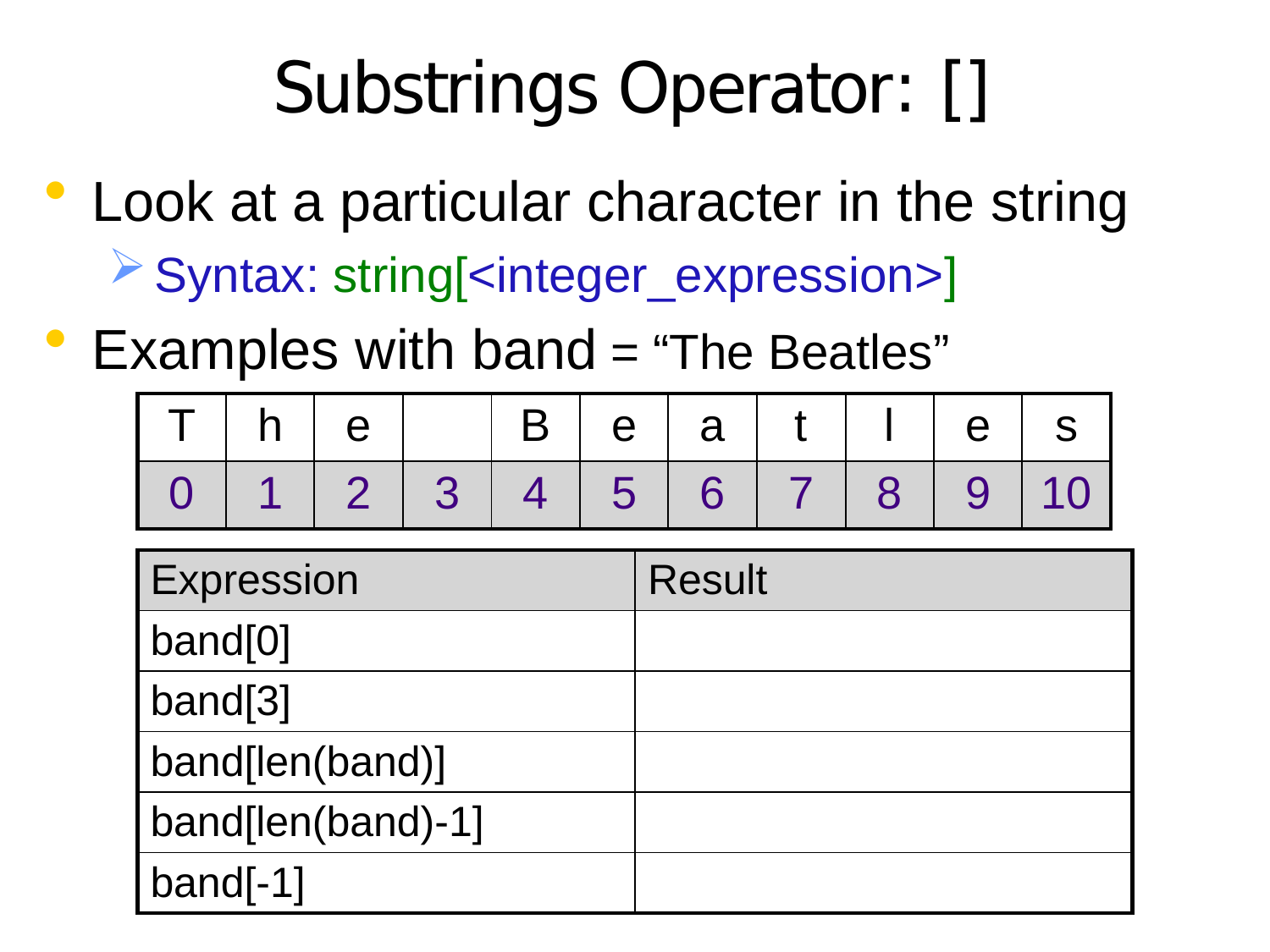

# Substrings Operator: []
Look at a particular character in the string
Syntax: string[<integer_expression>]
Examples with band = “The Beatles”
| T | h | e |  | B | e | a | t | l | e | s |
| --- | --- | --- | --- | --- | --- | --- | --- | --- | --- | --- |
| 0 | 1 | 2 | 3 | 4 | 5 | 6 | 7 | 8 | 9 | 10 |
| Expression | Result |
| --- | --- |
| band[0] |  |
| band[3] |  |
| band[len(band)] |  |
| band[len(band)-1] |  |
| band[-1] |  |
Sprenkle - CSCI111
9